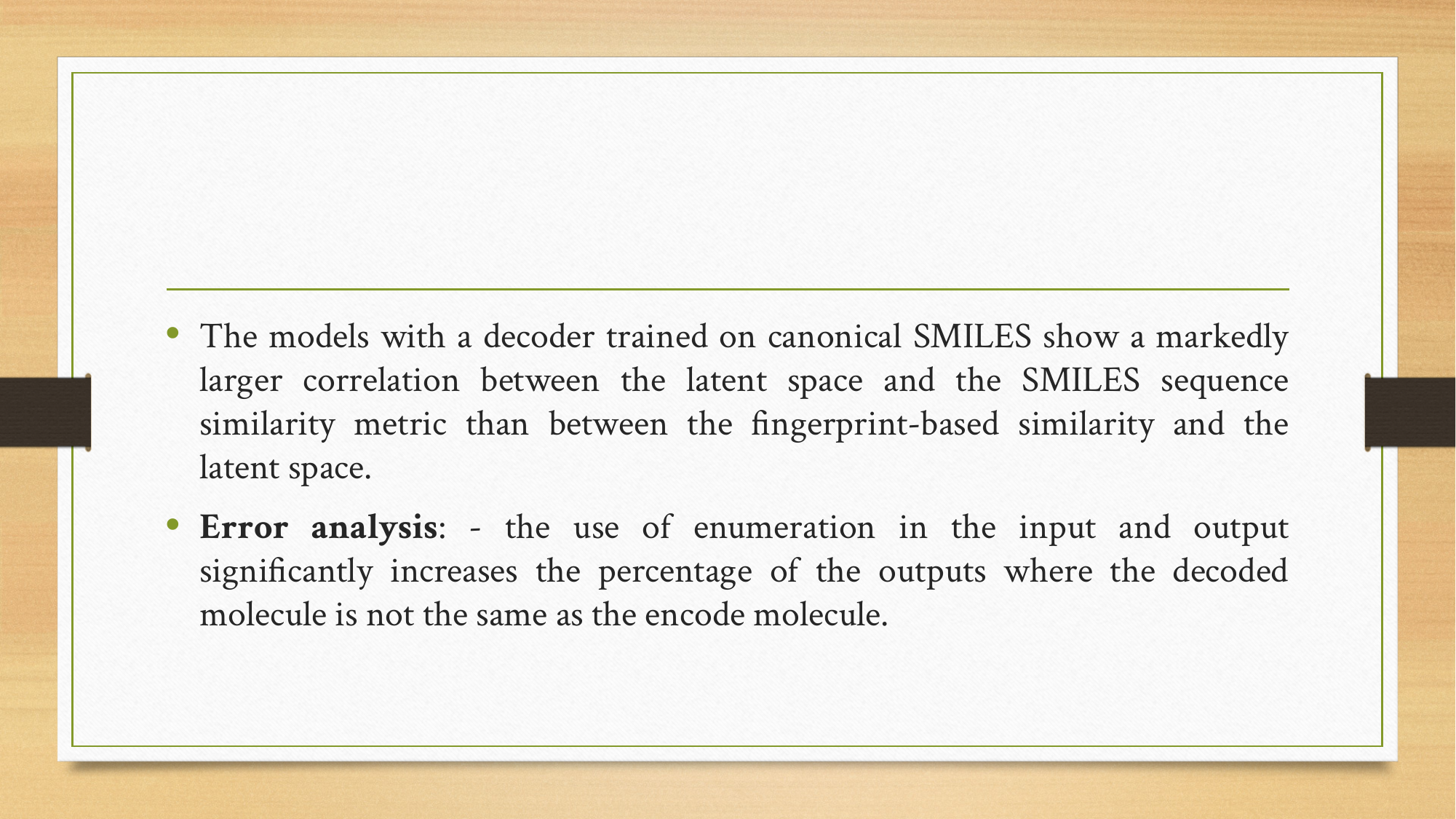

#
The models with a decoder trained on canonical SMILES show a markedly larger correlation between the latent space and the SMILES sequence similarity metric than between the fingerprint-based similarity and the latent space.
Error analysis: - the use of enumeration in the input and output significantly increases the percentage of the outputs where the decoded molecule is not the same as the encode molecule.